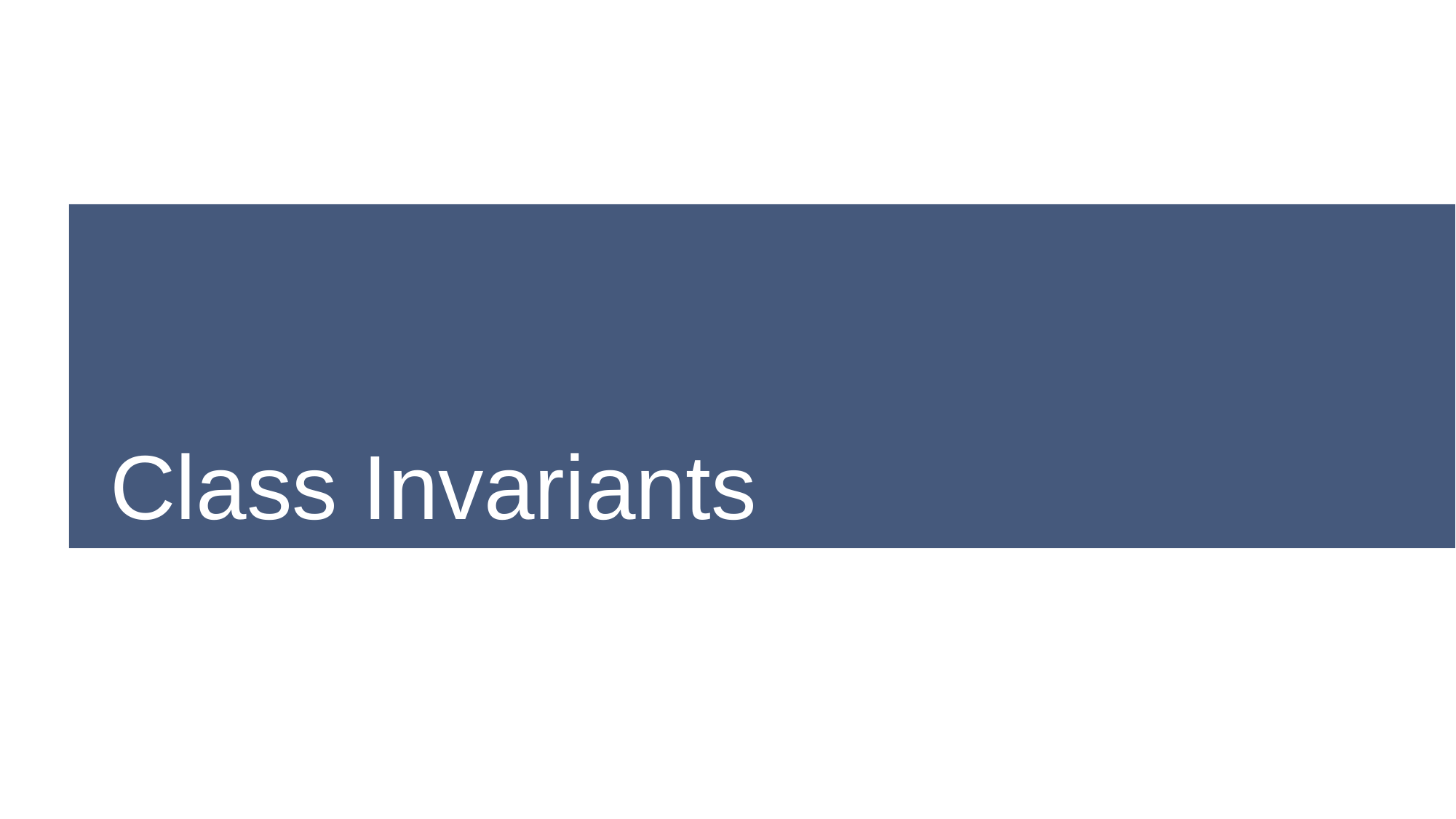

Design by Contract in .NET
# Class Invariants

25.01.2016
13